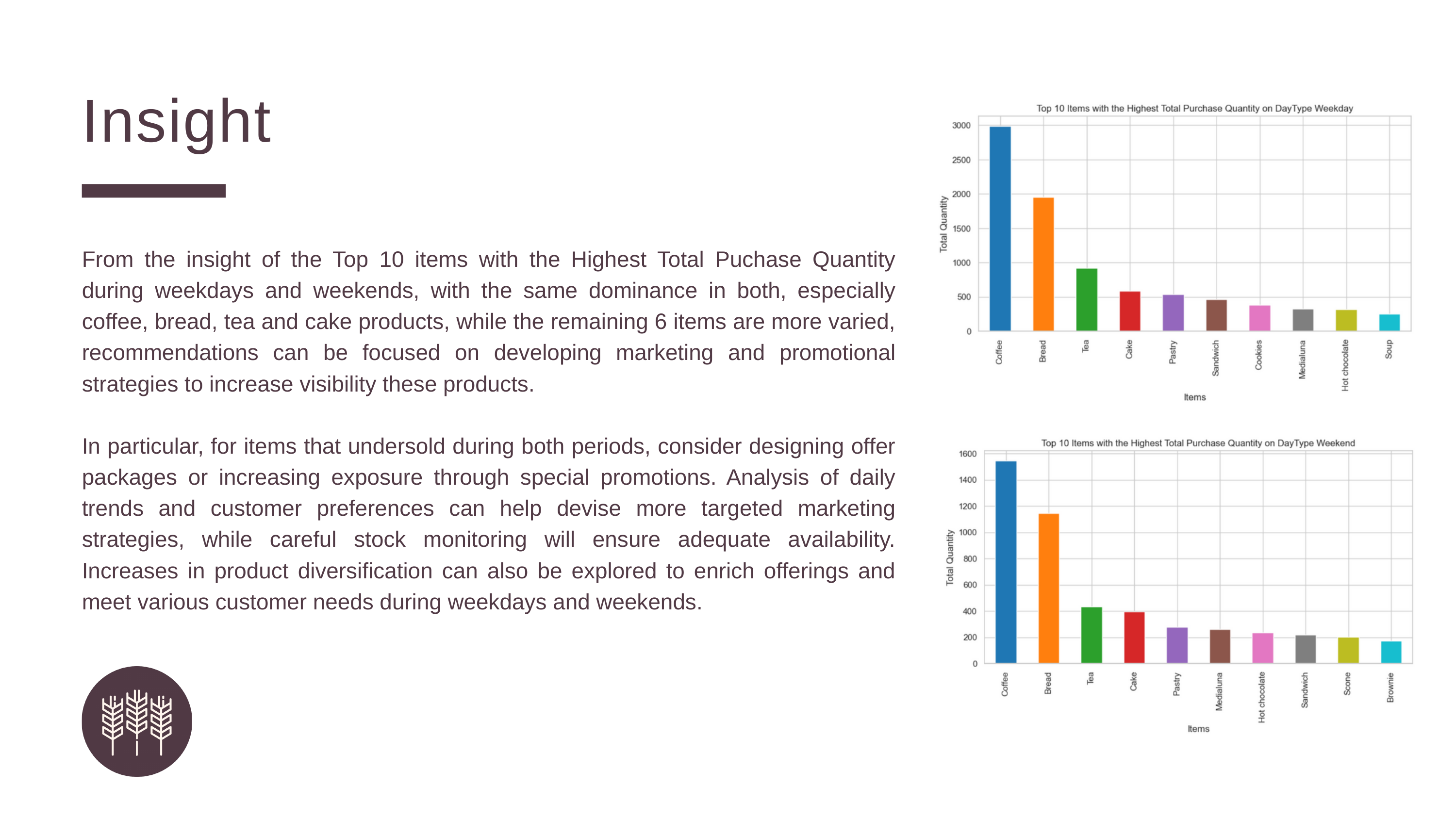

Insight

From the insight of the Top 10 items with the Highest Total Puchase Quantity during weekdays and weekends, with the same dominance in both, especially coffee, bread, tea and cake products, while the remaining 6 items are more varied, recommendations can be focused on developing marketing and promotional strategies to increase visibility these products.

In particular, for items that undersold during both periods, consider designing offer packages or increasing exposure through special promotions. Analysis of daily trends and customer preferences can help devise more targeted marketing strategies, while careful stock monitoring will ensure adequate availability. Increases in product diversification can also be explored to enrich offerings and meet various customer needs during weekdays and weekends.